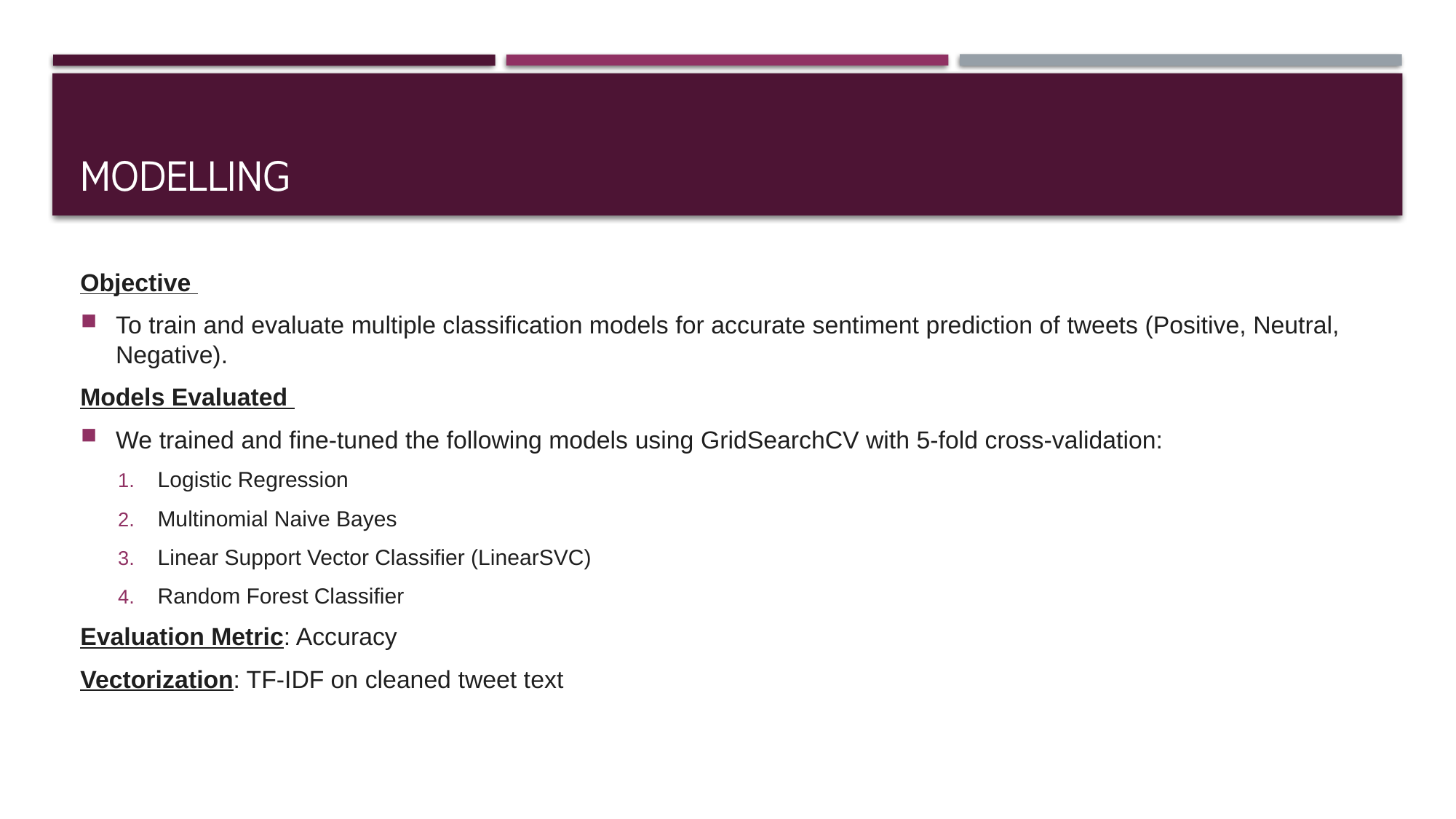

# modelling
Objective
To train and evaluate multiple classification models for accurate sentiment prediction of tweets (Positive, Neutral, Negative).
Models Evaluated
We trained and fine-tuned the following models using GridSearchCV with 5-fold cross-validation:
Logistic Regression
Multinomial Naive Bayes
Linear Support Vector Classifier (LinearSVC)
Random Forest Classifier
Evaluation Metric: Accuracy
Vectorization: TF-IDF on cleaned tweet text